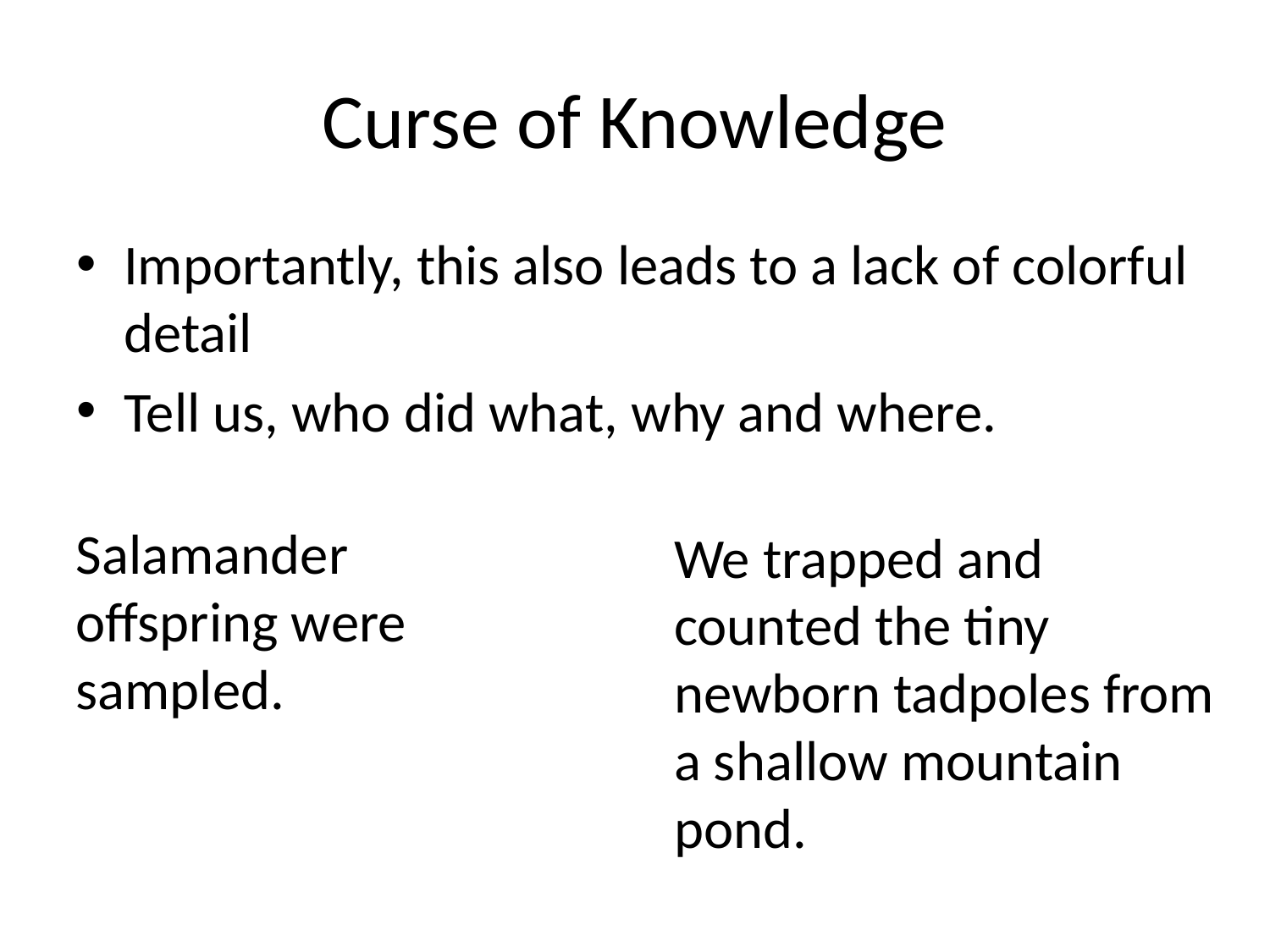

# Curse of Knowledge
Importantly, this also leads to a lack of colorful detail
Tell us, who did what, why and where.

Salamander offspring were sampled.
We trapped and counted the tiny newborn tadpoles from a shallow mountain pond.